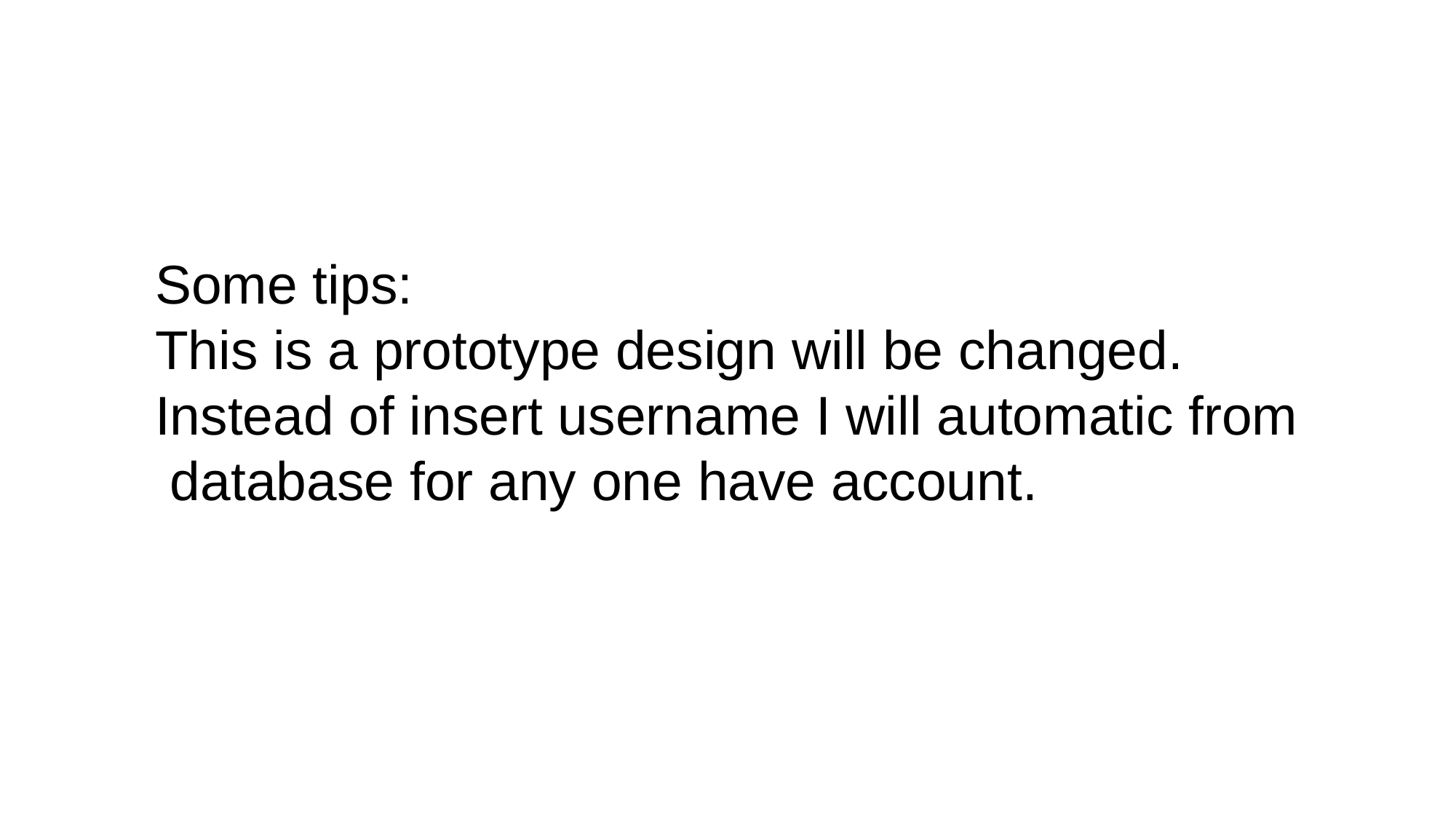

Some tips:
This is a prototype design will be changed.
Instead of insert username I will automatic from
 database for any one have account.